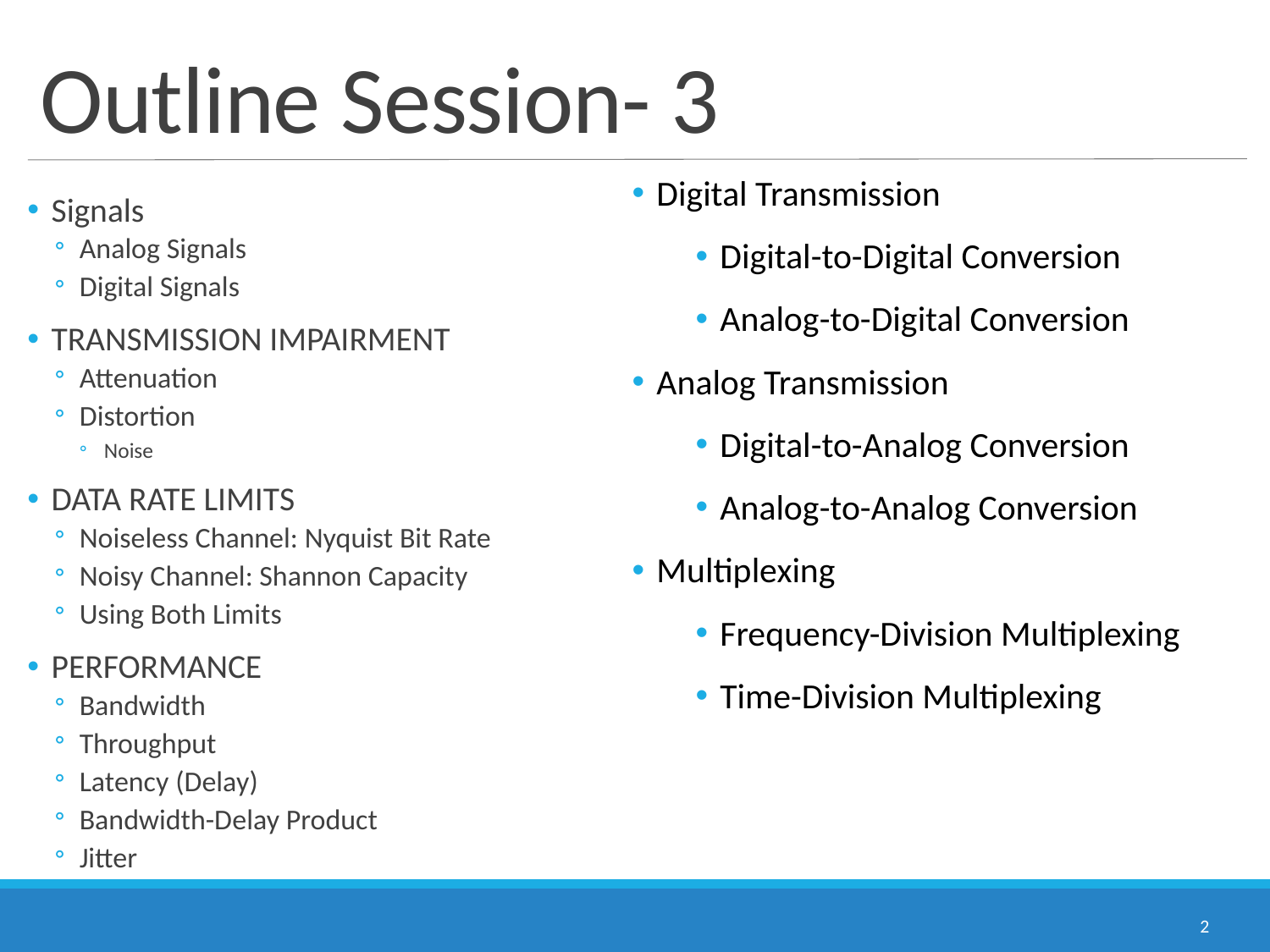

# Outline Session- 3
Digital Transmission
Digital-to-Digital Conversion
Analog-to-Digital Conversion
Analog Transmission
Digital-to-Analog Conversion
Analog-to-Analog Conversion
Multiplexing
Frequency-Division Multiplexing
Time-Division Multiplexing
Signals
Analog Signals
Digital Signals
TRANSMISSION IMPAIRMENT
Attenuation
Distortion
Noise
DATA RATE LIMITS
Noiseless Channel: Nyquist Bit Rate
Noisy Channel: Shannon Capacity
Using Both Limits
PERFORMANCE
Bandwidth
Throughput
Latency (Delay)
Bandwidth-Delay Product
Jitter